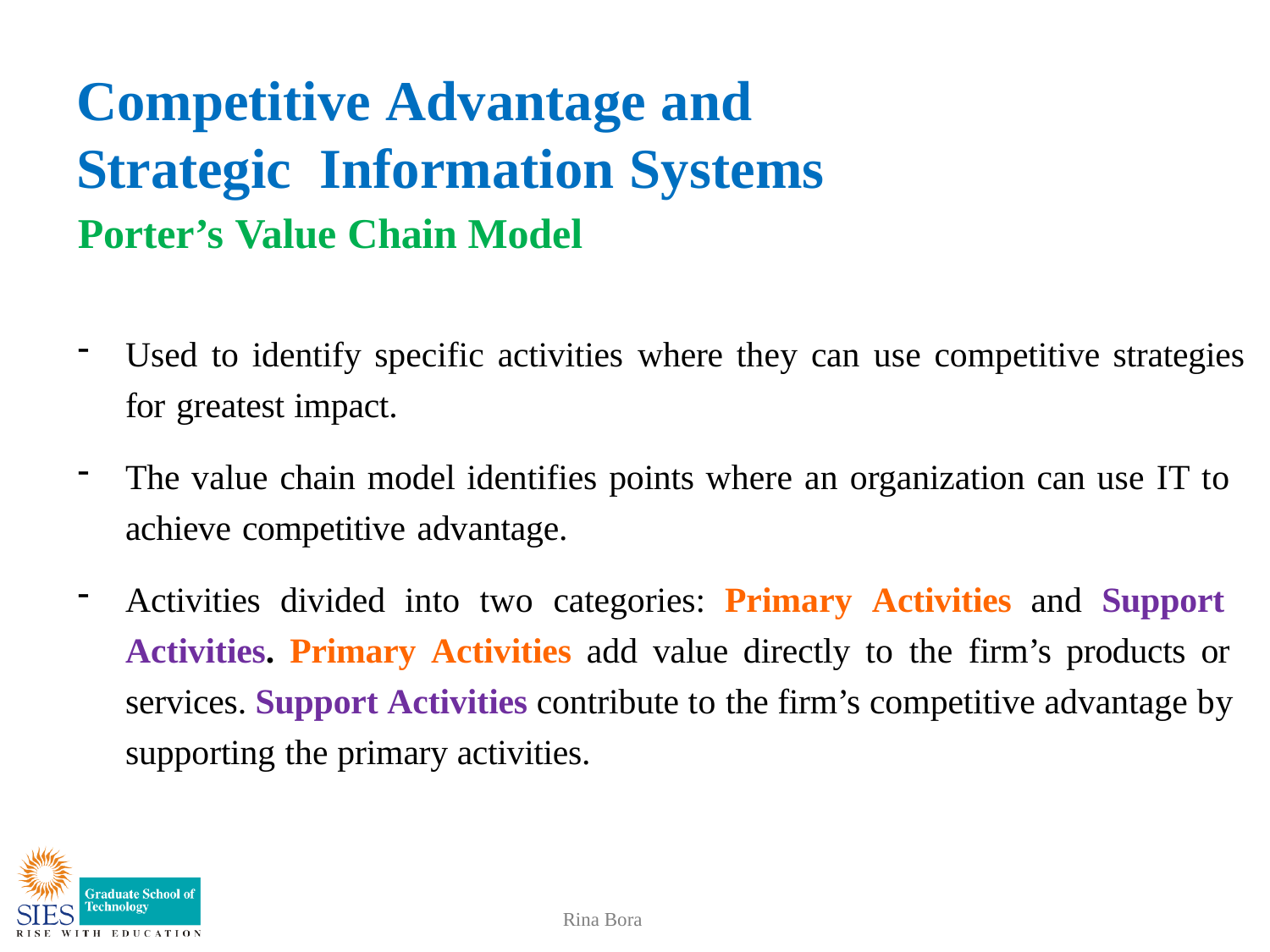

# Competitive Advantage and Strategic  Information Systems
Porter’s Value Chain Model
Used to identify specific activities where they can use competitive strategies for greatest impact.
The value chain model identifies points where an organization can use IT to  achieve competitive advantage.
Activities divided into two categories: Primary Activities and Support  Activities. Primary Activities add value directly to the firm’s products or  services. Support Activities contribute to the firm’s competitive advantage by  supporting the primary activities.